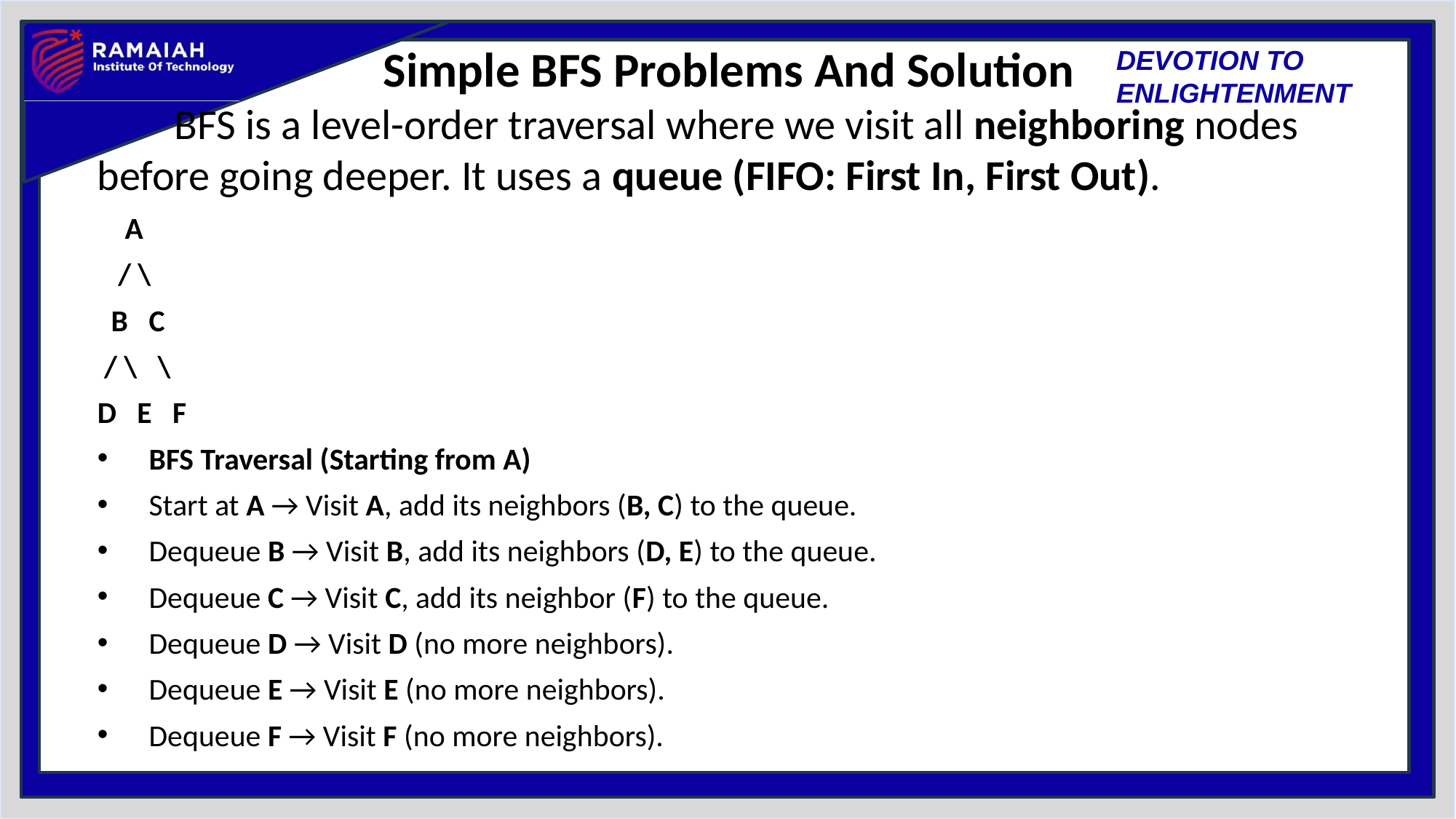

# Simple BFS Problems And Solution
        BFS is a level-order traversal where we visit all neighboring nodes before going deeper. It uses a queue (FIFO: First In, First Out).
    A
   / \
  B   C
 / \   \
D   E   F
BFS Traversal (Starting from A)
Start at A → Visit A, add its neighbors (B, C) to the queue.
Dequeue B → Visit B, add its neighbors (D, E) to the queue.
Dequeue C → Visit C, add its neighbor (F) to the queue.
Dequeue D → Visit D (no more neighbors).
Dequeue E → Visit E (no more neighbors).
Dequeue F → Visit F (no more neighbors).